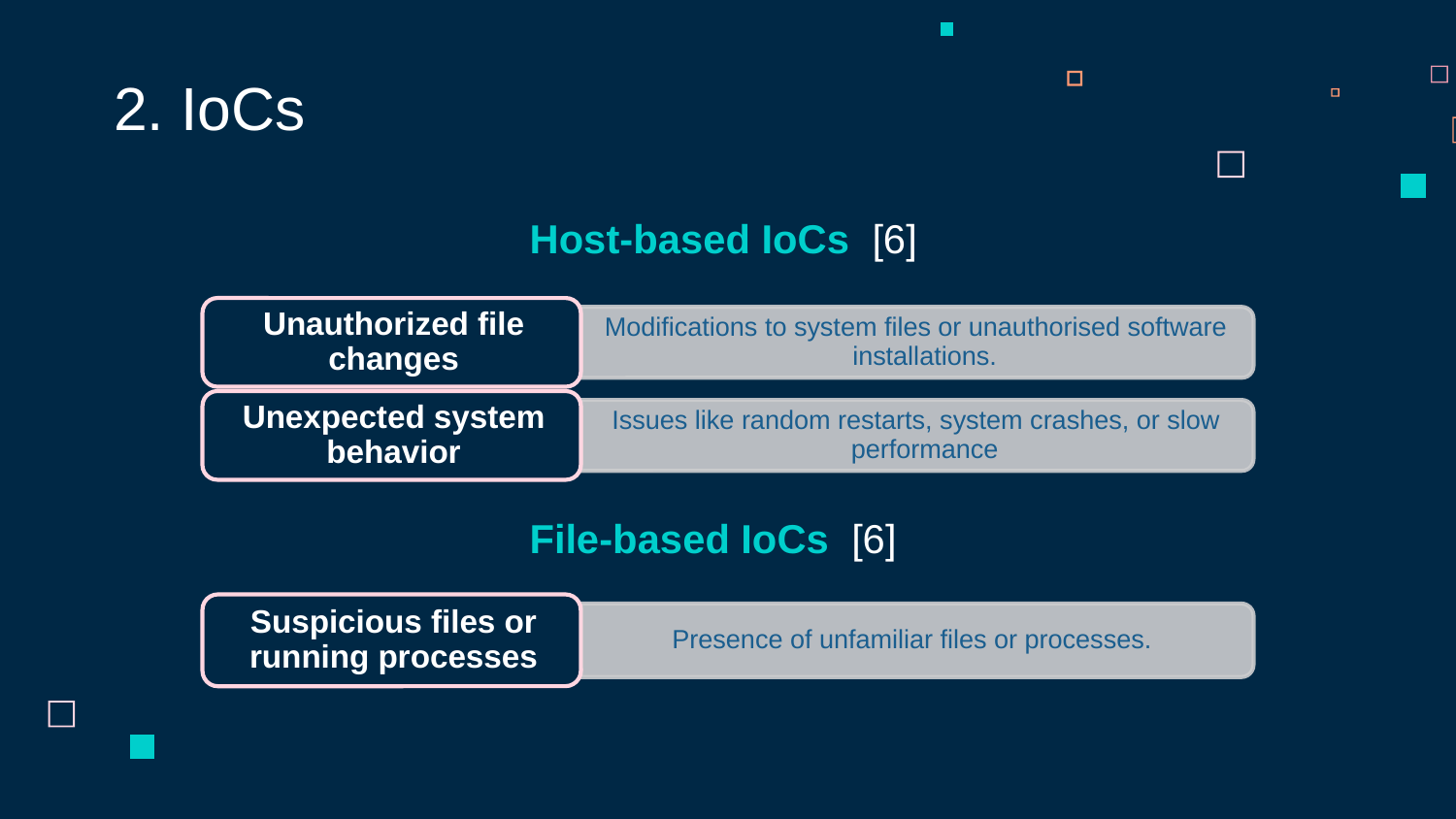

2. IoCs
Host-based IoCs  [6]
Modifications to system files or unauthorised software installations.
Unauthorized file changes
Issues like random restarts, system crashes, or slow performance
Unexpected system behavior
File-based IoCs  [6]
Presence of unfamiliar files or processes.
Suspicious files or running processes